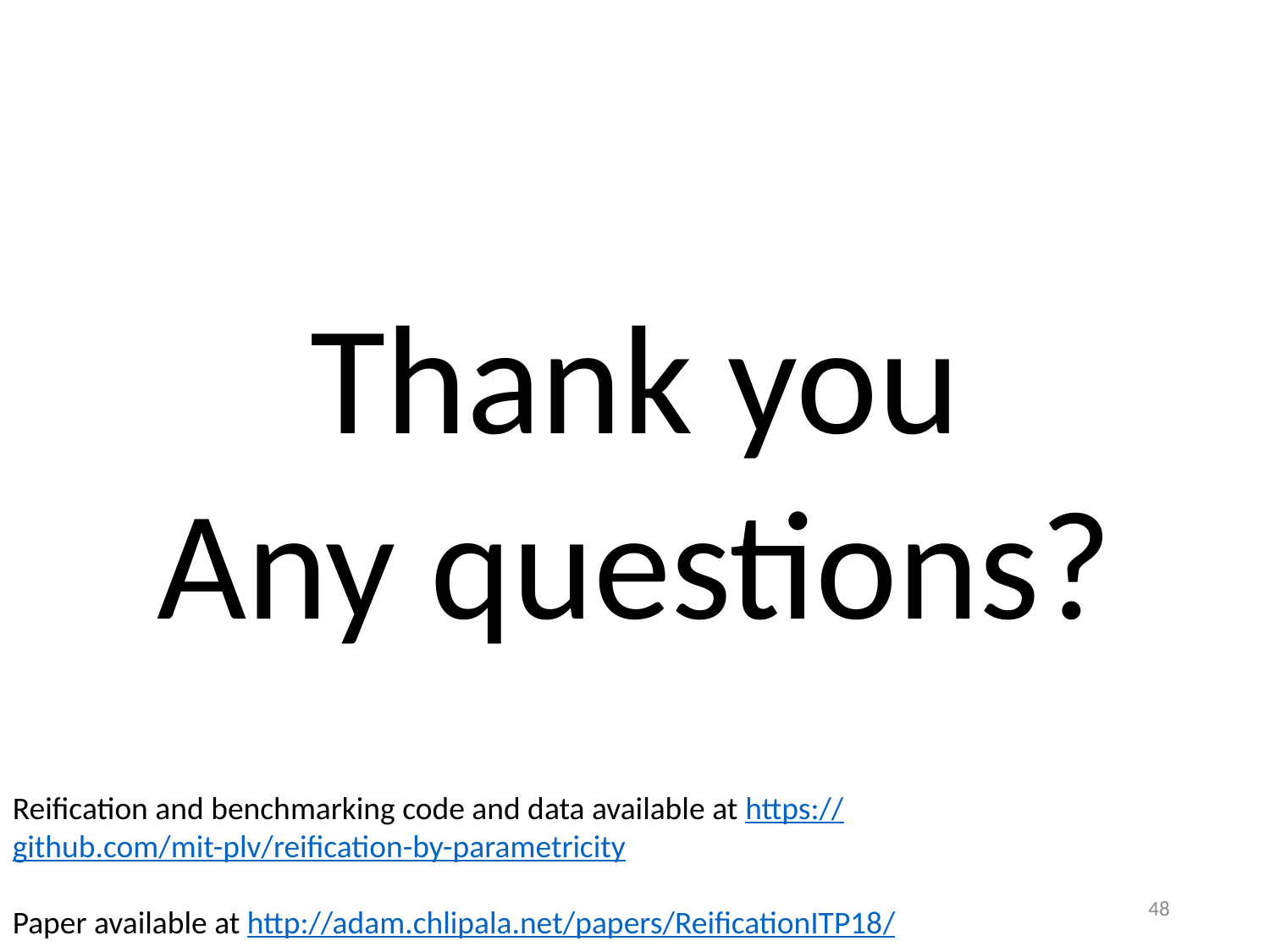

Thank you
Any questions?
Reification and benchmarking code and data available at https://github.com/mit-plv/reification-by-parametricity

Paper available at http://adam.chlipala.net/papers/ReificationITP18/
48